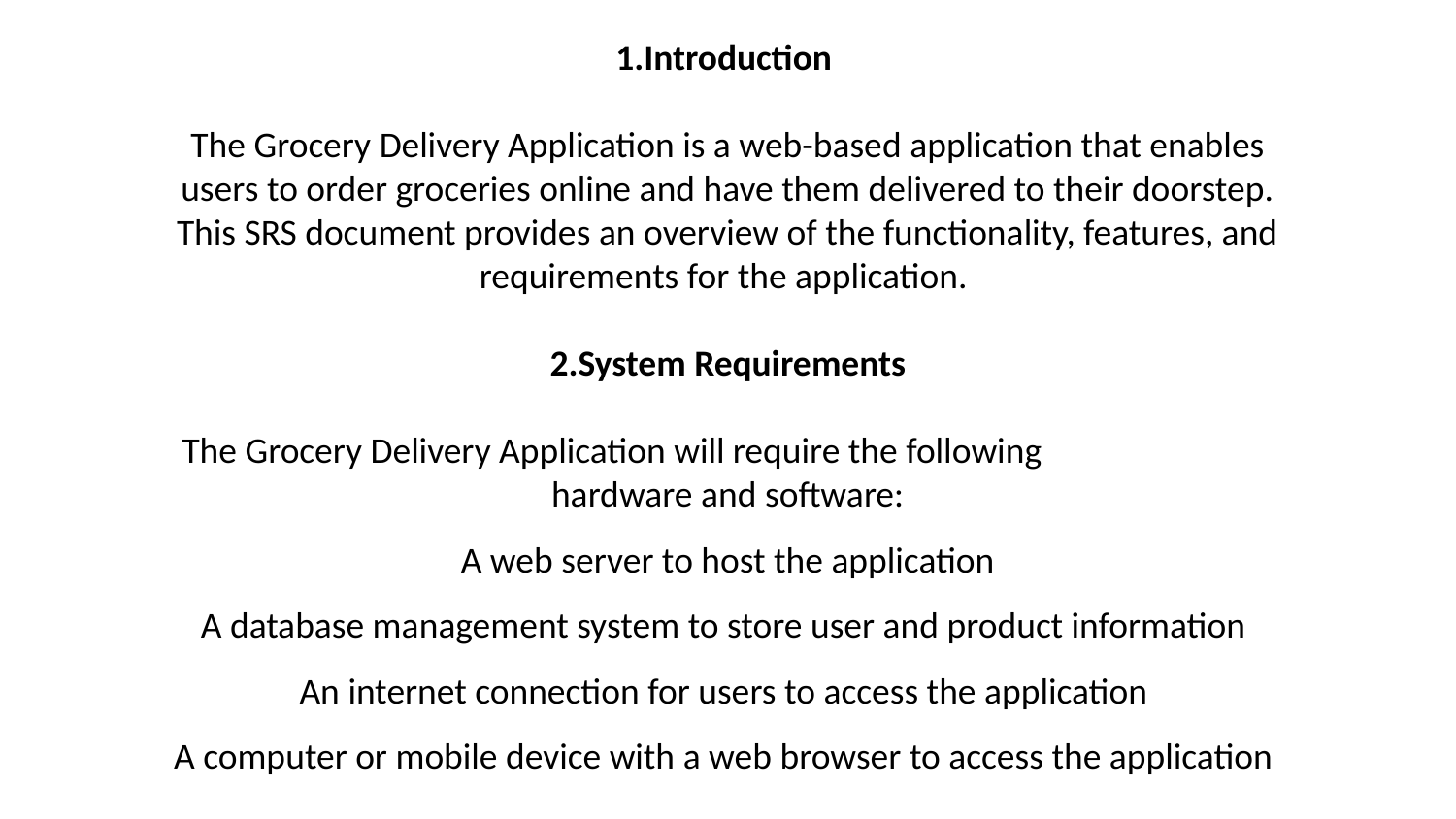

1.Introduction

The Grocery Delivery Application is a web-based application that enables users to order groceries online and have them delivered to their doorstep. This SRS document provides an overview of the functionality, features, and requirements for the application.

2.System Requirements

 The Grocery Delivery Application will require the following                              hardware and software:
 A web server to host the application
A database management system to store user and product information
An internet connection for users to access the application
A computer or mobile device with a web browser to access the application

TheꢀGroceryꢀDeliveryꢀApplicationꢀisꢀaꢀweb-basedꢀapplicationꢀthatꢀ
enablesꢀusersꢀtoꢀorderꢀgroceriesꢀonlineꢀandꢀhaveꢀthemꢀdeliveredꢀ
toꢀtheirꢀdoorstep.ꢀThisꢀSRSꢀdocumentꢀprovidesꢀanꢀoverviewꢀofꢀtheꢀ

functionality,ꢀfeatures,ꢀandꢀrequirementsꢀforꢀtheꢀapplication